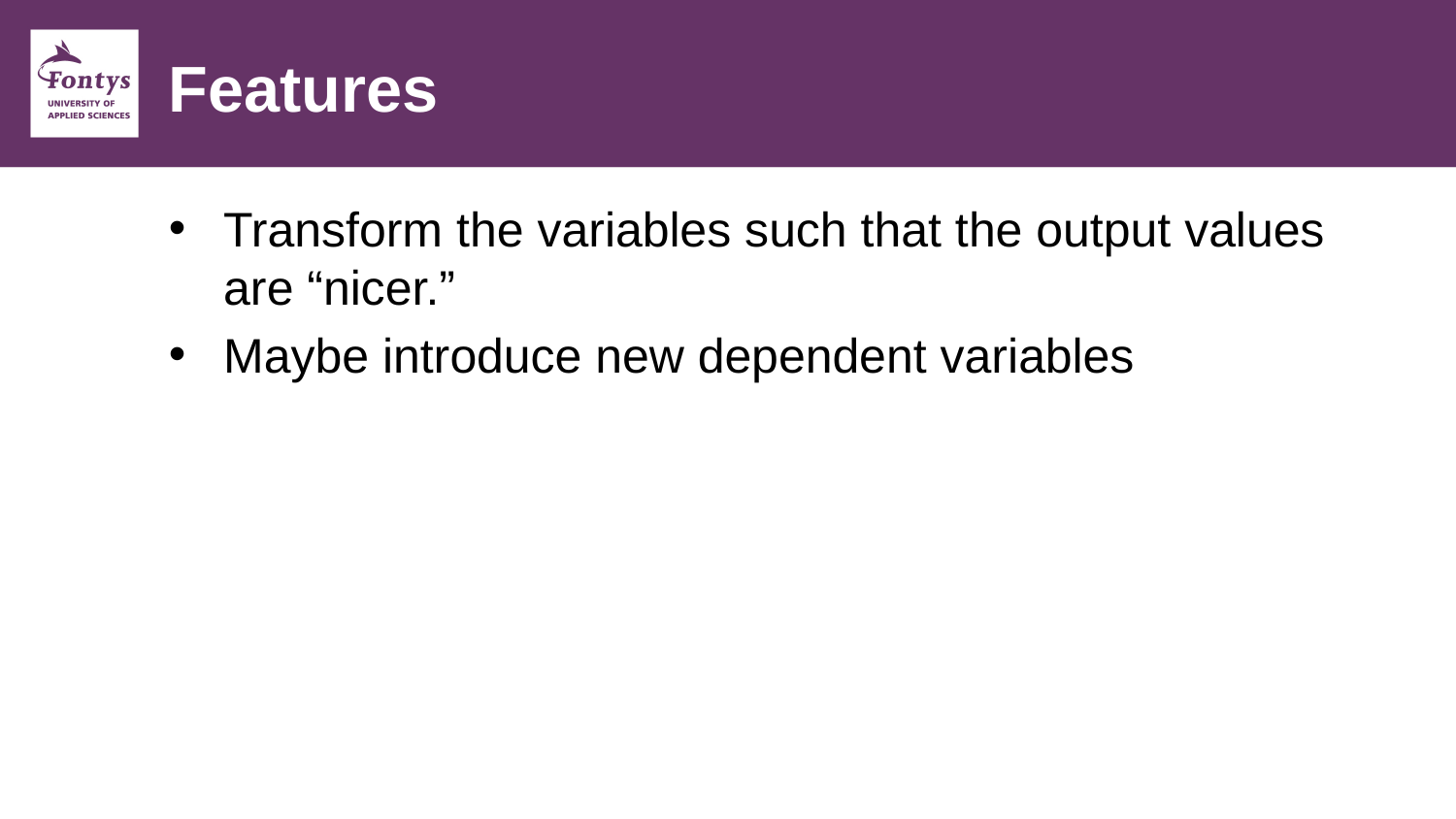

# Features
Transform the variables such that the output values are “nicer.”
Maybe introduce new dependent variables